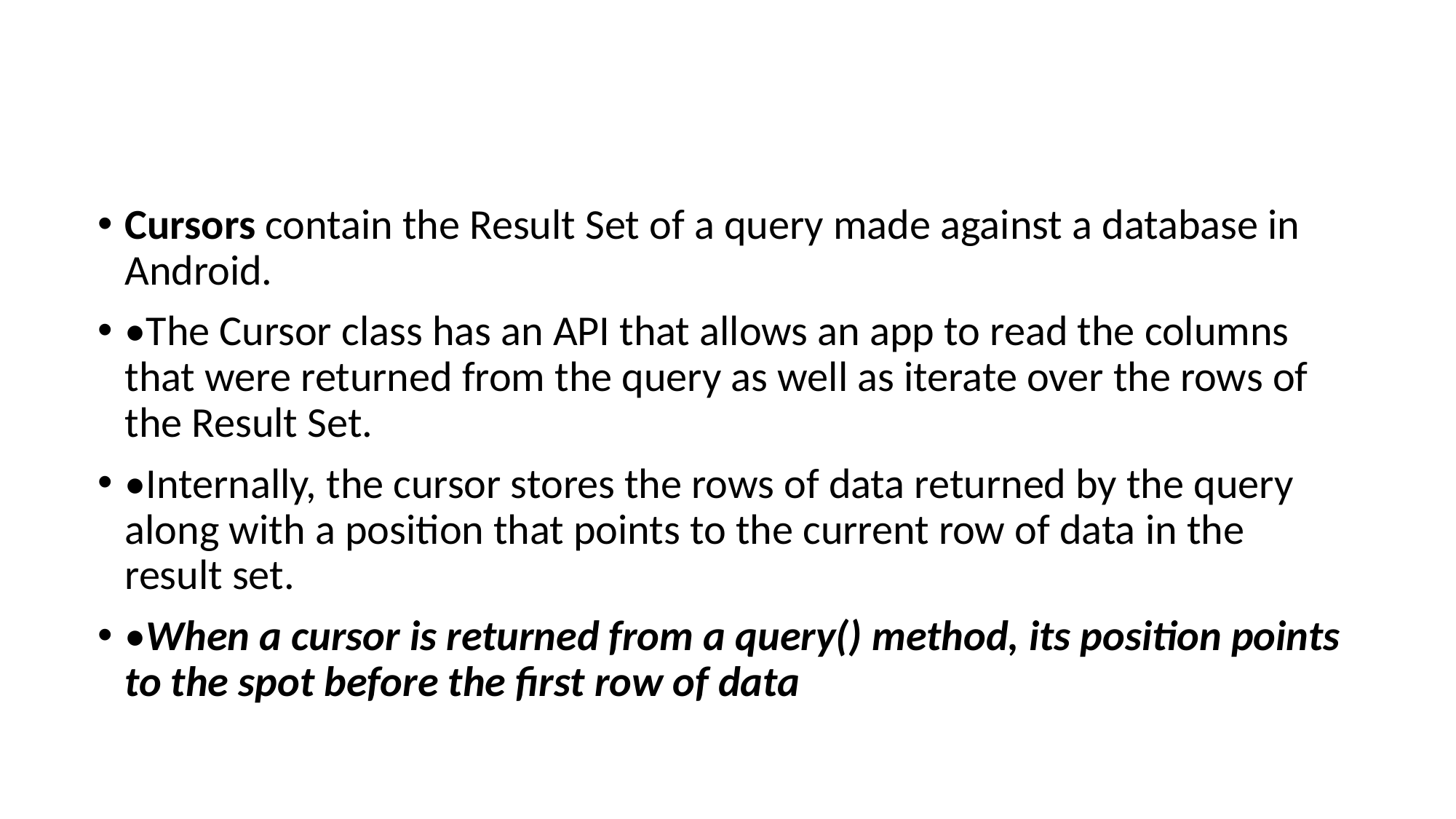

Cursors contain the Result Set of a query made against a database in Android.
•The Cursor class has an API that allows an app to read the columns that were returned from the query as well as iterate over the rows of the Result Set.
•Internally, the cursor stores the rows of data returned by the query along with a position that points to the current row of data in the result set.
•When a cursor is returned from a query() method, its position points to the spot before the first row of data